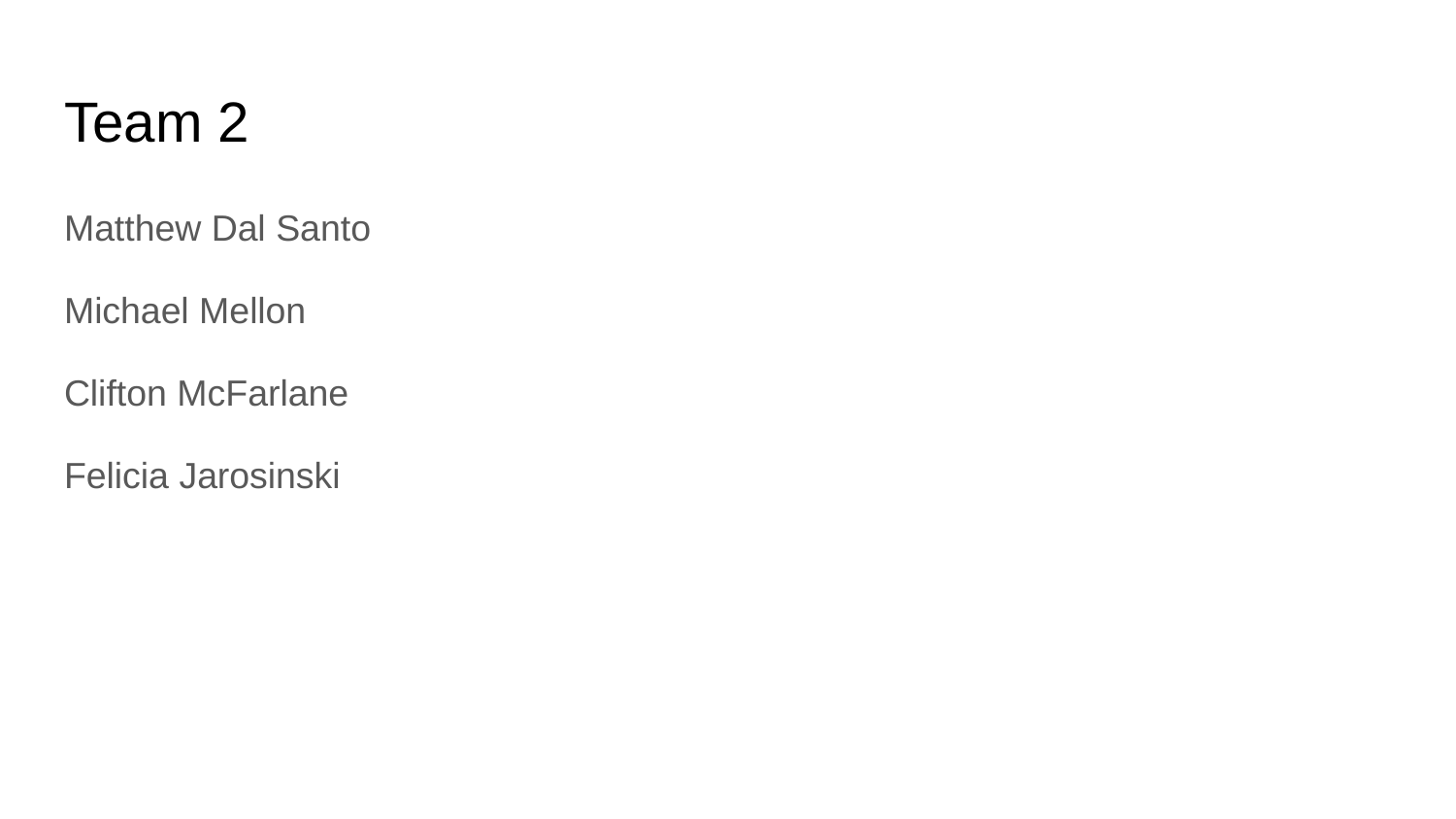

# Team 2
Matthew Dal Santo
Michael Mellon
Clifton McFarlane
Felicia Jarosinski